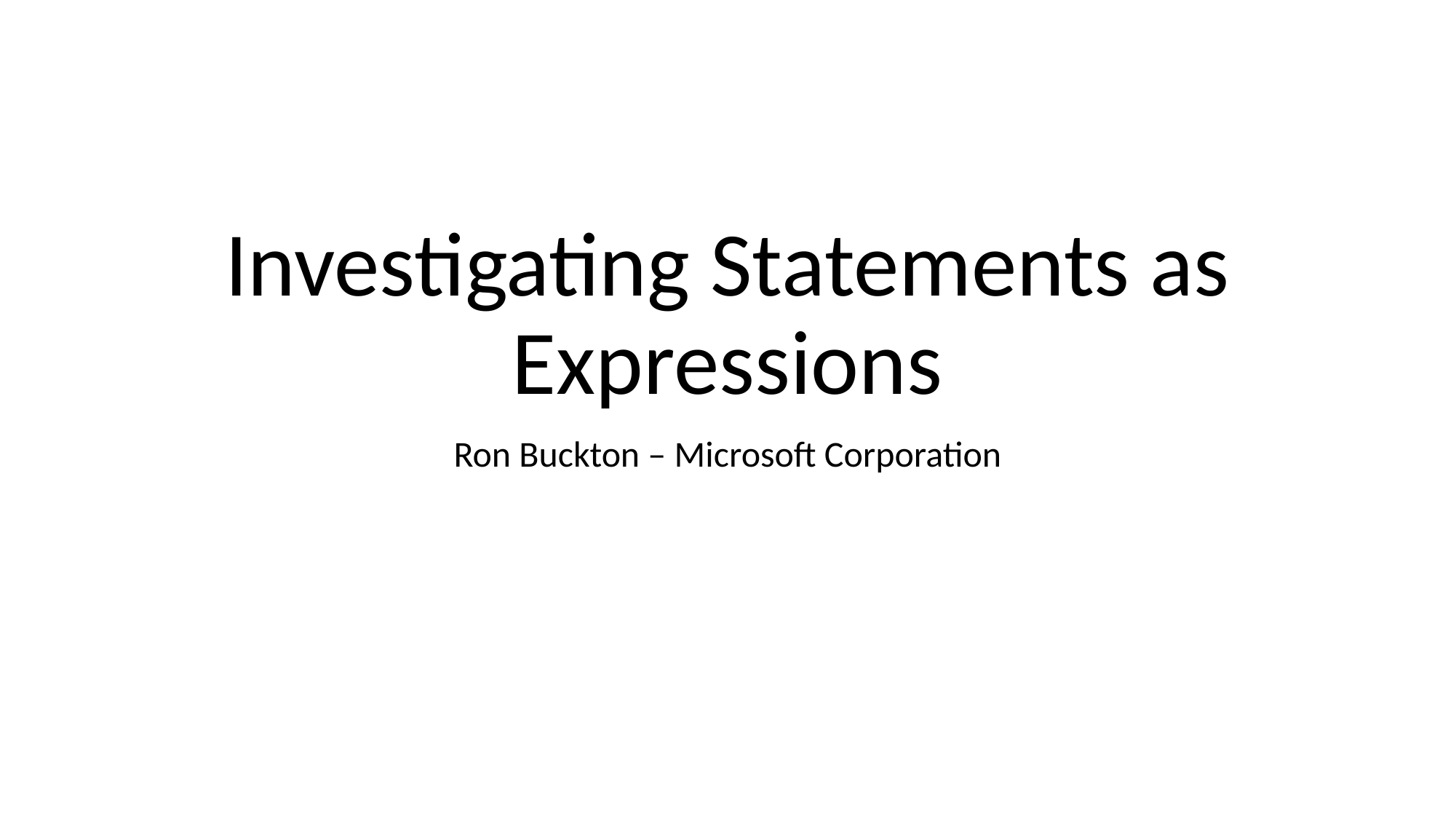

# Investigating Statements as Expressions
Ron Buckton – Microsoft Corporation